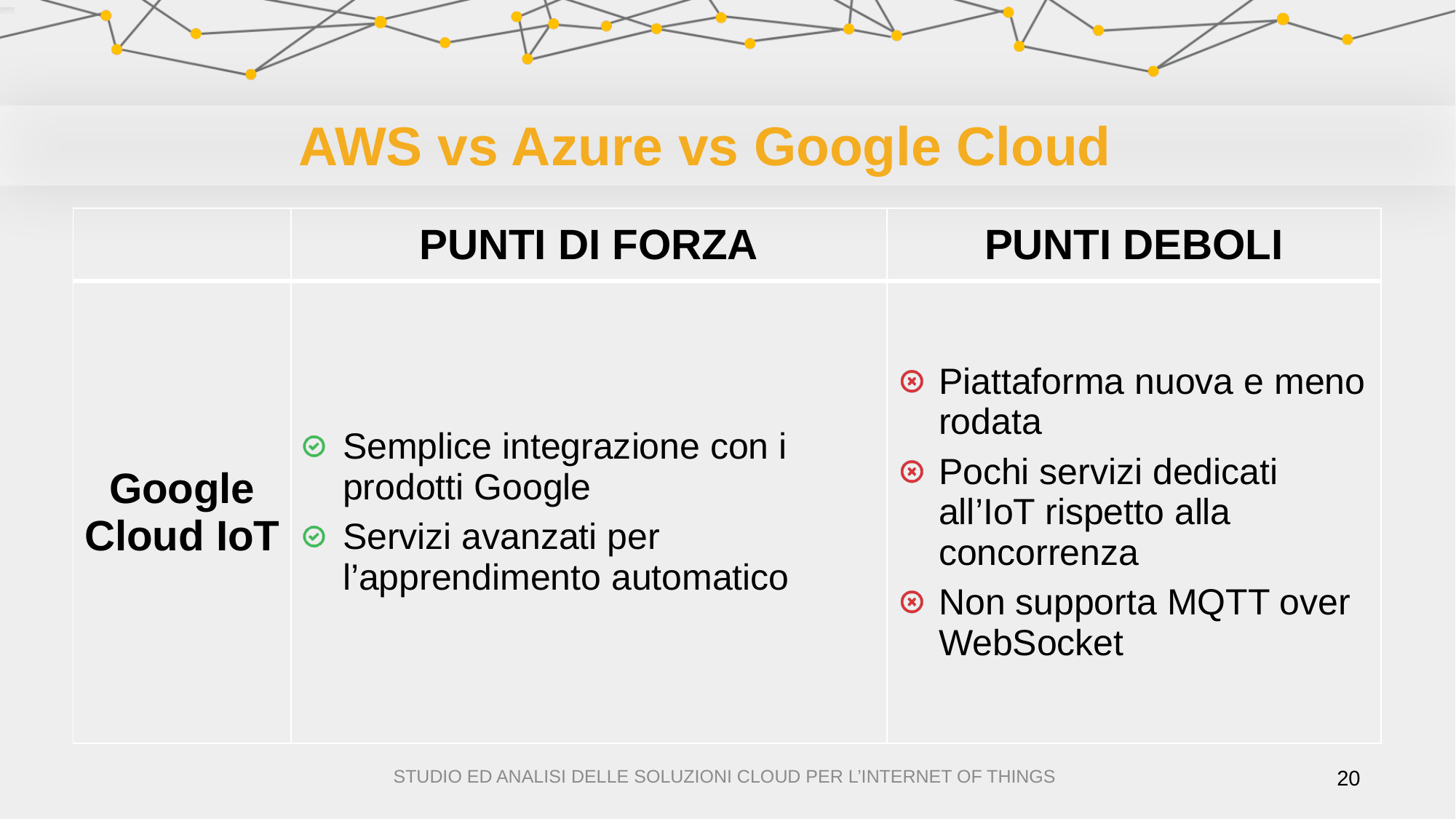

# AWS vs Azure vs Google Cloud
|  | PUNTI DI FORZA | PUNTI DEBOLI |
| --- | --- | --- |
| Google Cloud IoT | Semplice integrazione con i prodotti Google Servizi avanzati per l’apprendimento automatico | Piattaforma nuova e meno rodata Pochi servizi dedicati all’IoT rispetto alla concorrenza Non supporta MQTT over WebSocket |
STUDIO ED ANALISI DELLE SOLUZIONI CLOUD PER L’INTERNET OF THINGS
20